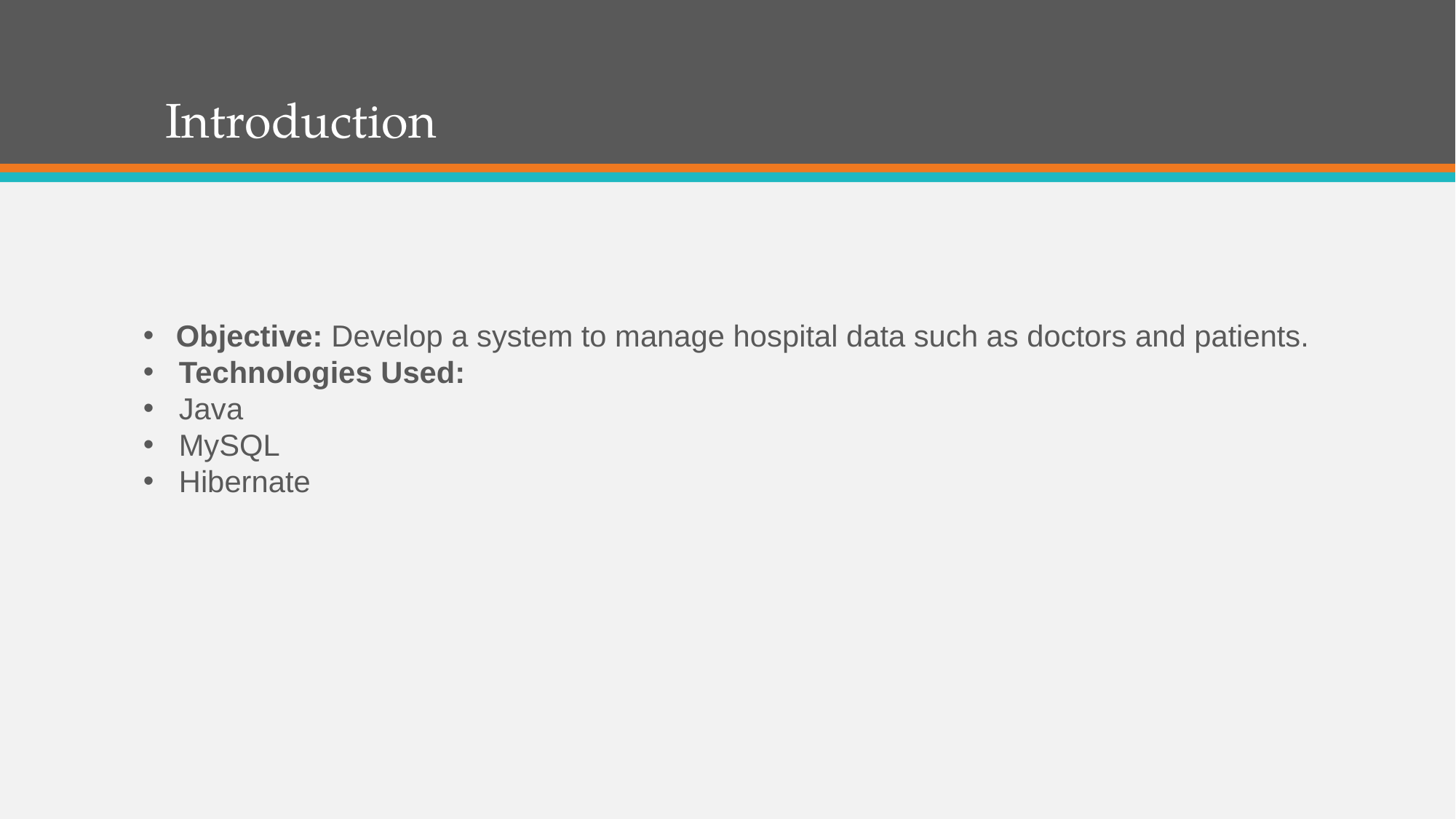

# Introduction
Objective: Develop a system to manage hospital data such as doctors and patients.
   Technologies Used:
   Java
   MySQL
   Hibernate